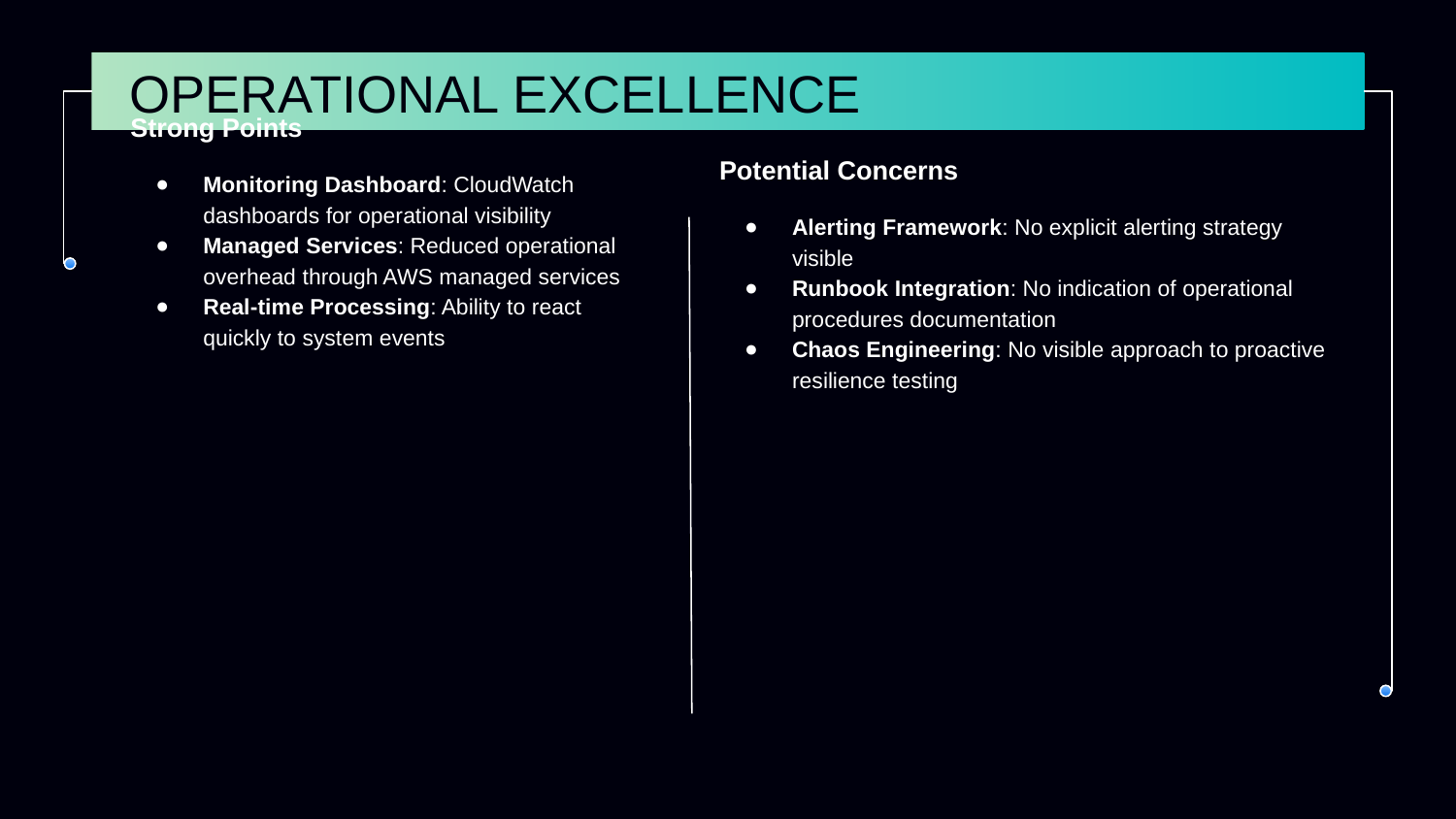

# OPERATIONAL EXCELLENCE

Strong Points
Monitoring Dashboard: CloudWatch dashboards for operational visibility
Managed Services: Reduced operational overhead through AWS managed services
Real-time Processing: Ability to react quickly to system events

Potential Concerns
Alerting Framework: No explicit alerting strategy visible
Runbook Integration: No indication of operational procedures documentation
Chaos Engineering: No visible approach to proactive resilience testing